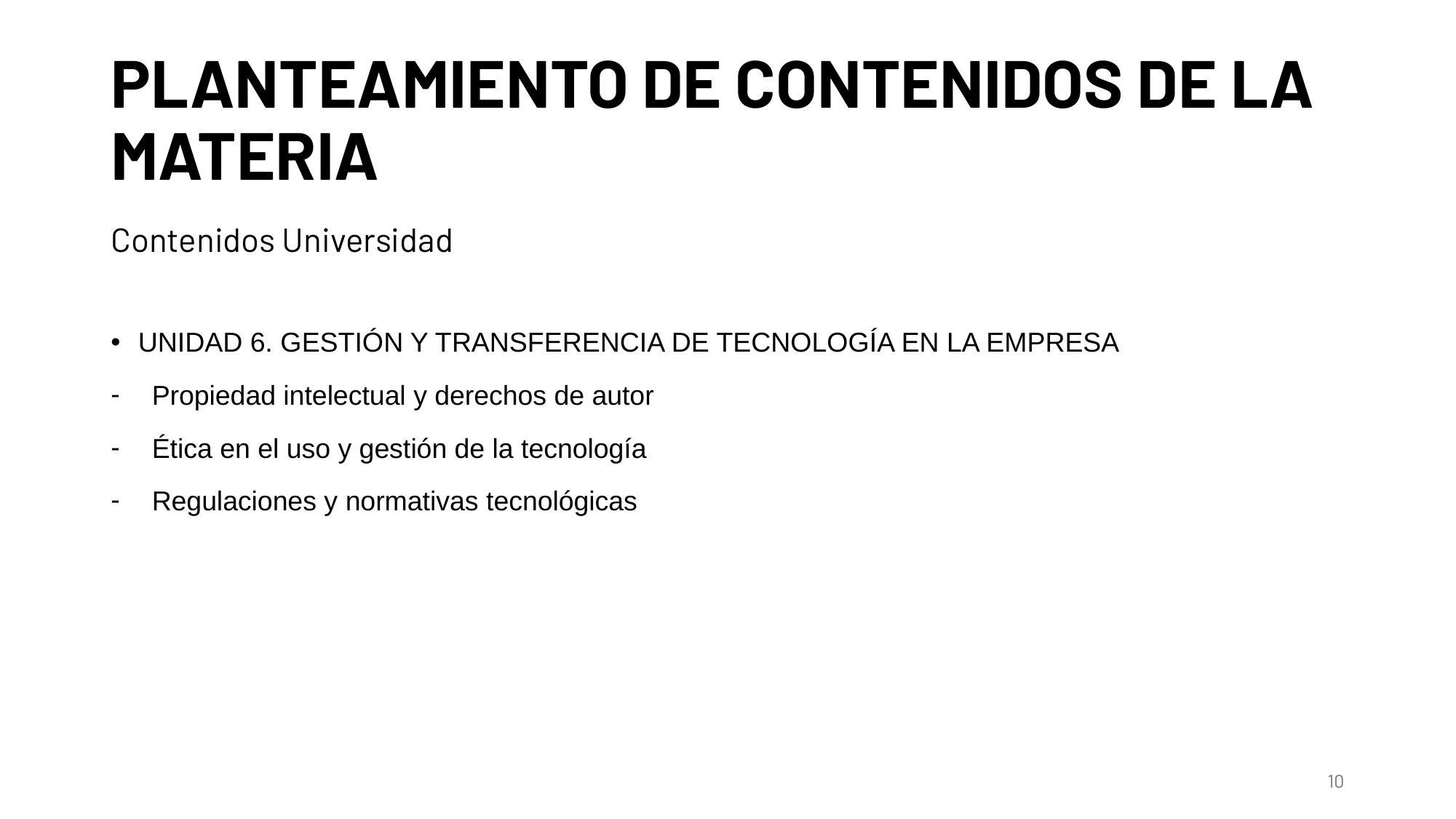

# PLANTEAMIENTO DE CONTENIDOS DE LA MATERIA
Contenidos Universidad

UNIDAD 6. GESTIÓN Y TRANSFERENCIA DE TECNOLOGÍA EN LA EMPRESA
Propiedad intelectual y derechos de autor
Ética en el uso y gestión de la tecnología
Regulaciones y normativas tecnológicas

10